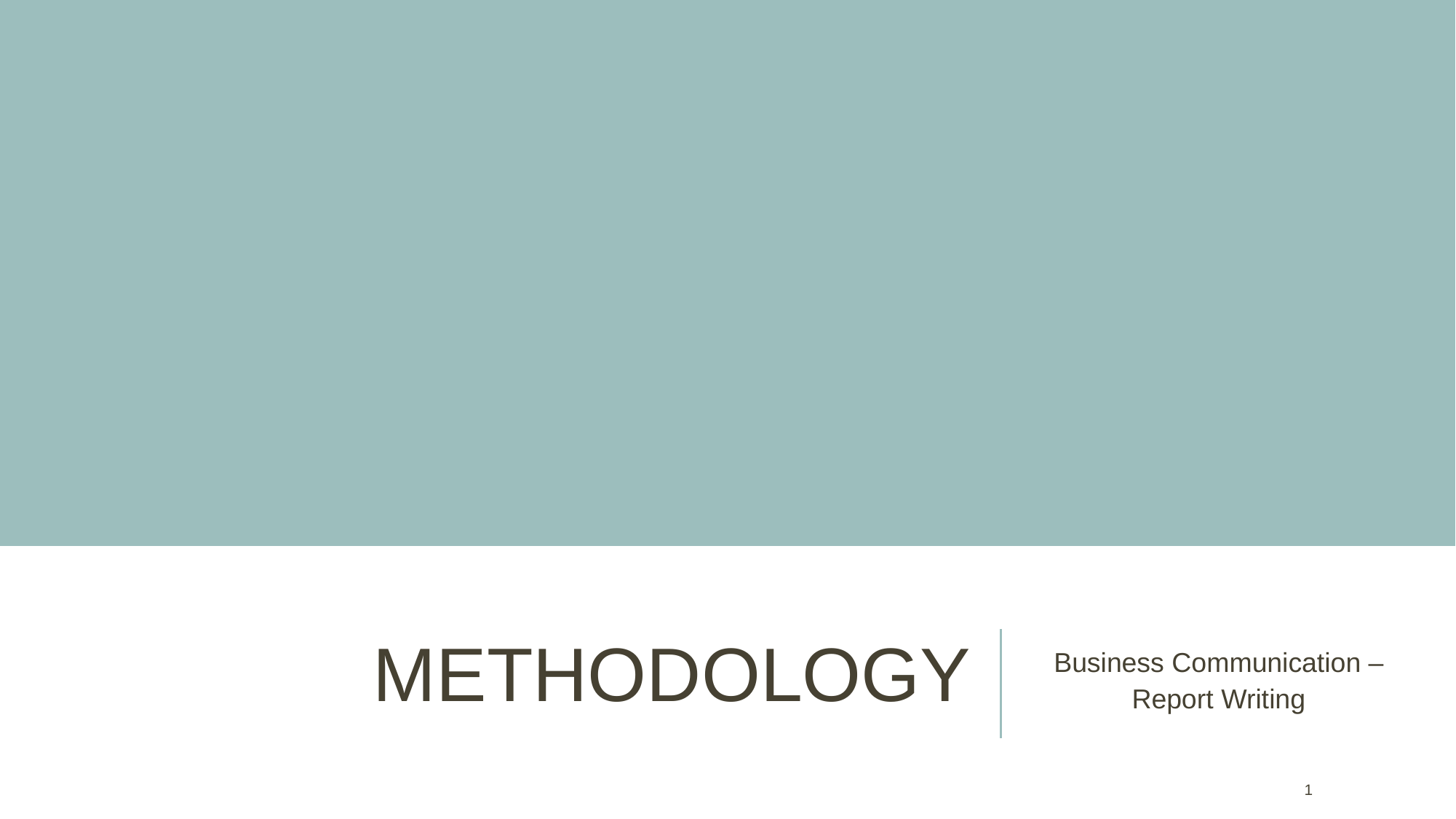

# METHODOLOGY
Business Communication –
Report Writing
1